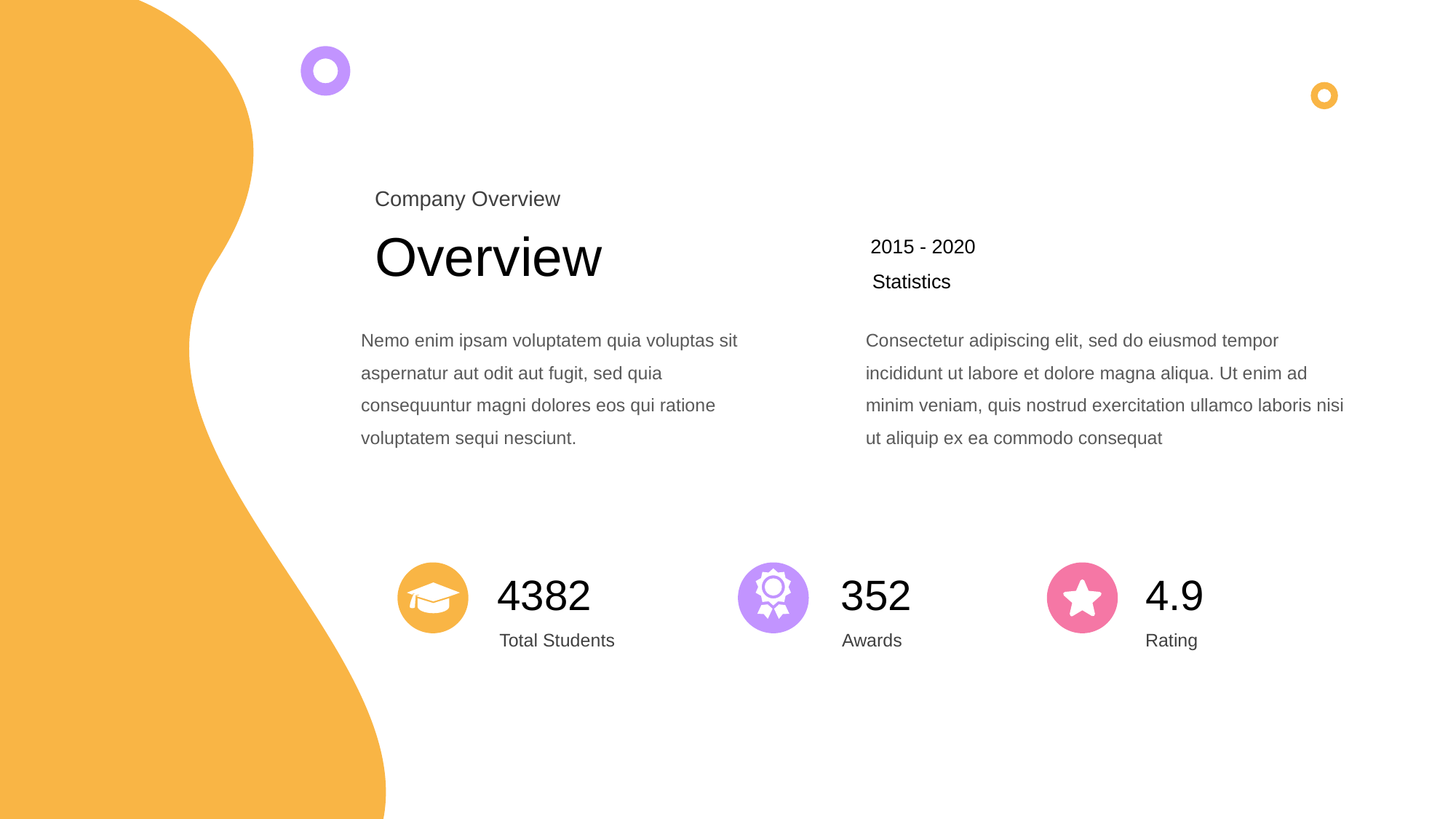

Company Overview
Overview

2015 - 2020
Statistics
Nemo enim ipsam voluptatem quia voluptas sit aspernatur aut odit aut fugit, sed quia consequuntur magni dolores eos qui ratione voluptatem sequi nesciunt.
Consectetur adipiscing elit, sed do eiusmod tempor incididunt ut labore et dolore magna aliqua. Ut enim ad minim veniam, quis nostrud exercitation ullamco laboris nisi ut aliquip ex ea commodo consequat

4382

352

4.9

Total Students
Awards
Rating